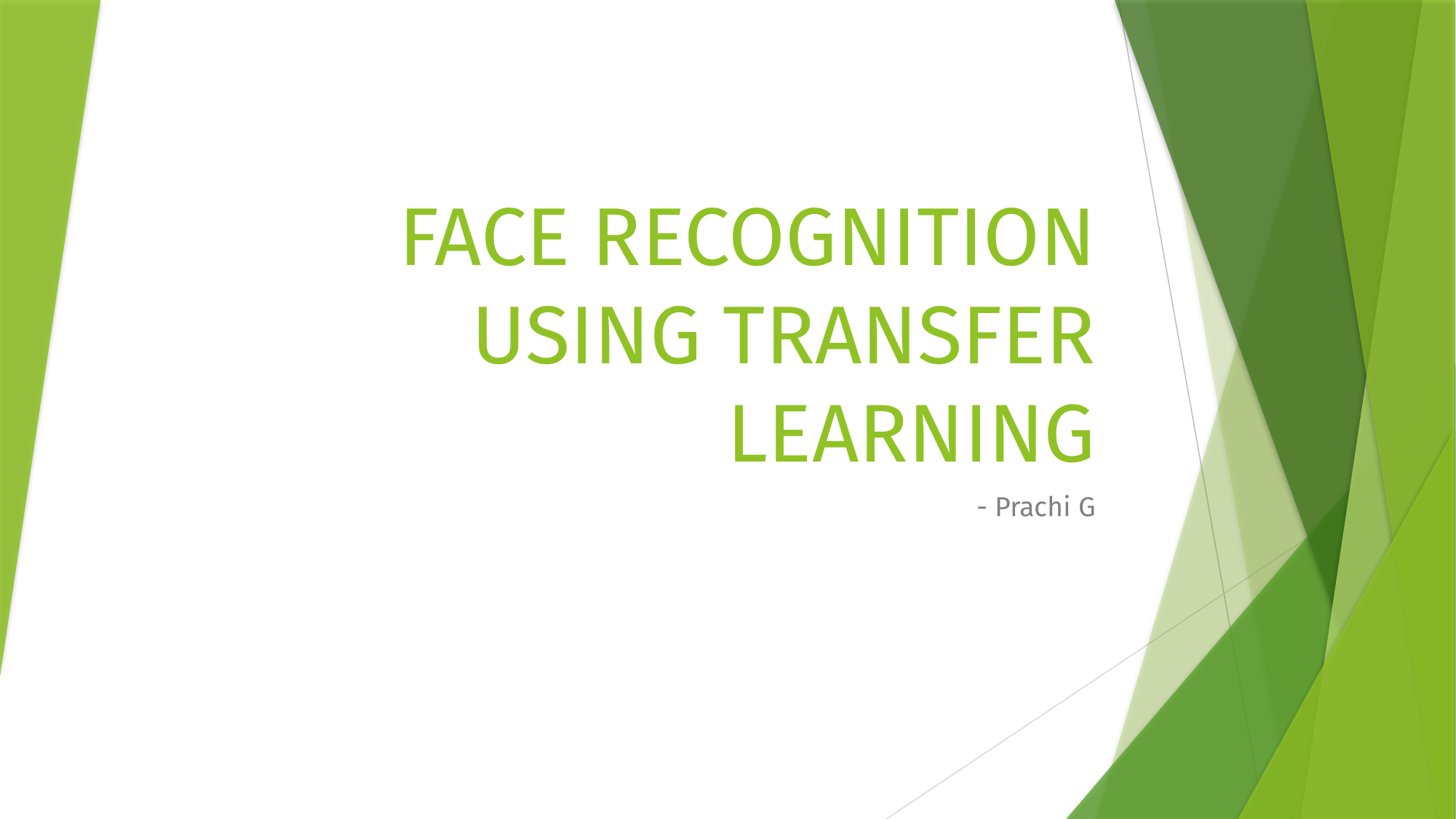

# FACE RECOGNITION USING TRANSFER LEARNING
- Prachi G